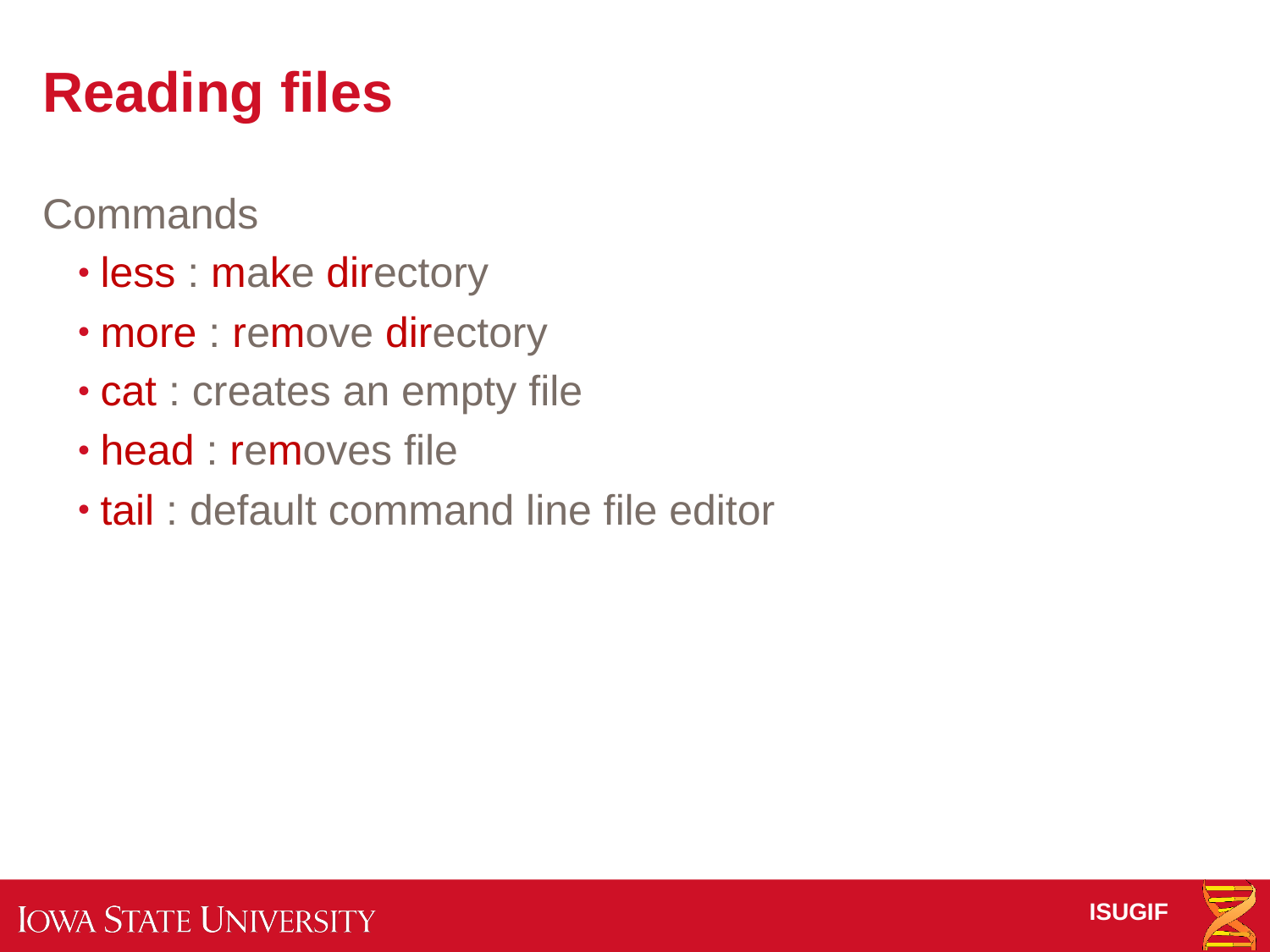

# Reading files
Commands
less : make directory
more : remove directory
cat : creates an empty file
head : removes file
tail : default command line file editor